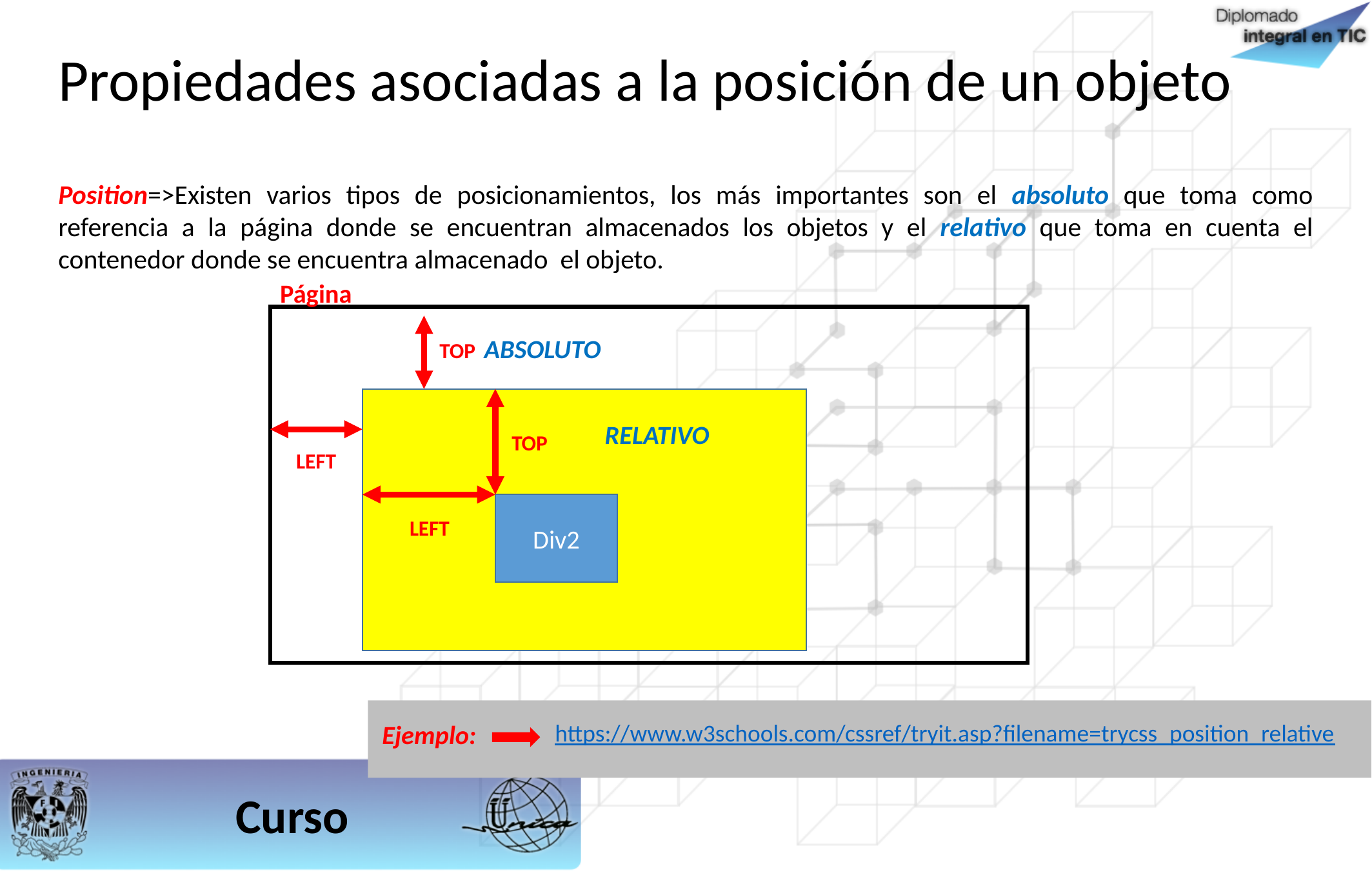

Propiedades asociadas a la posición de un objeto
Position=>Existen varios tipos de posicionamientos, los más importantes son el absoluto que toma como referencia a la página donde se encuentran almacenados los objetos y el relativo que toma en cuenta el contenedor donde se encuentra almacenado  el objeto.
Página

ABSOLUTO
TOP
Div1
RELATIVO
TOP
LEFT
Div2
LEFT

https://www.w3schools.com/cssref/tryit.asp?filename=trycss_position_relative
Ejemplo: